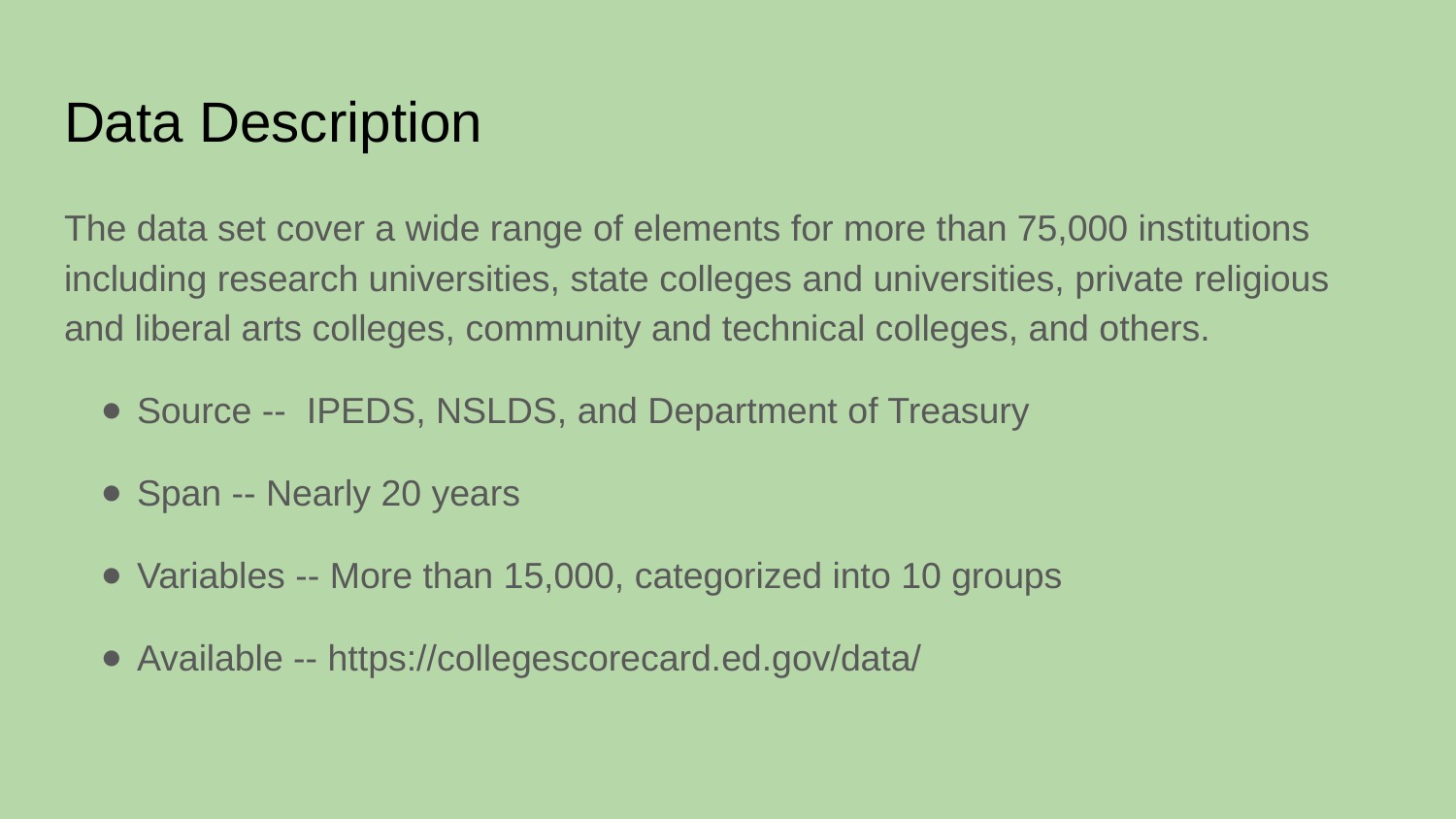

# Data Description
The data set cover a wide range of elements for more than 75,000 institutions including research universities, state colleges and universities, private religious and liberal arts colleges, community and technical colleges, and others.
Source --  IPEDS, NSLDS, and Department of Treasury
Span -- Nearly 20 years
Variables -- More than 15,000, categorized into 10 groups
Available -- https://collegescorecard.ed.gov/data/